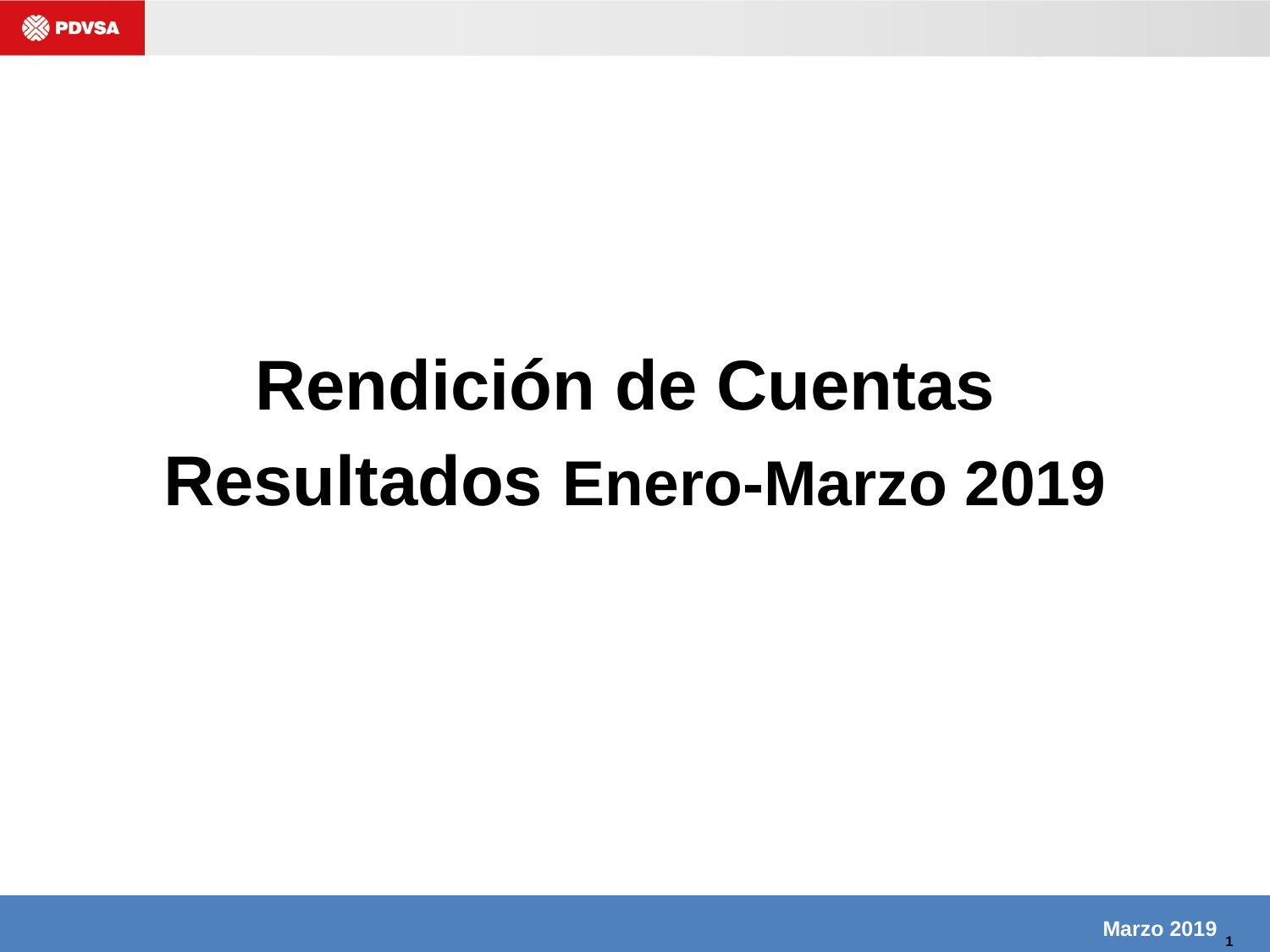

Rendición de Cuentas
Resultados Enero-Marzo 2019

Marzo 2019
1